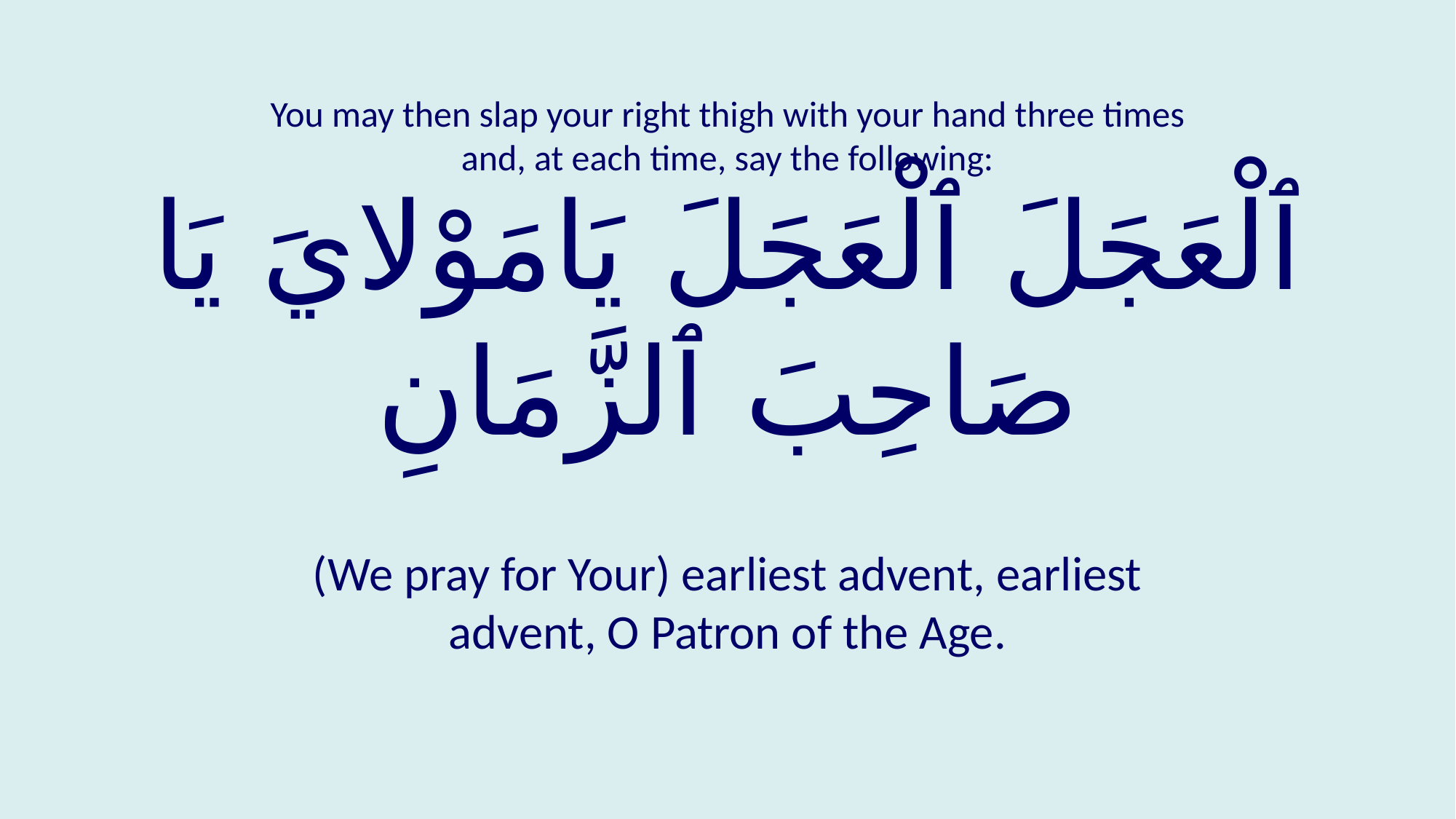

You may then slap your right thigh with your hand three times and, at each time, say the following:
# ٱلْعَجَلَ ٱلْعَجَلَ يَامَوْلايَ يَا صَاحِبَ ٱلزَّمَانِ
(We pray for Your) earliest advent, earliest advent, O Patron of the Age.